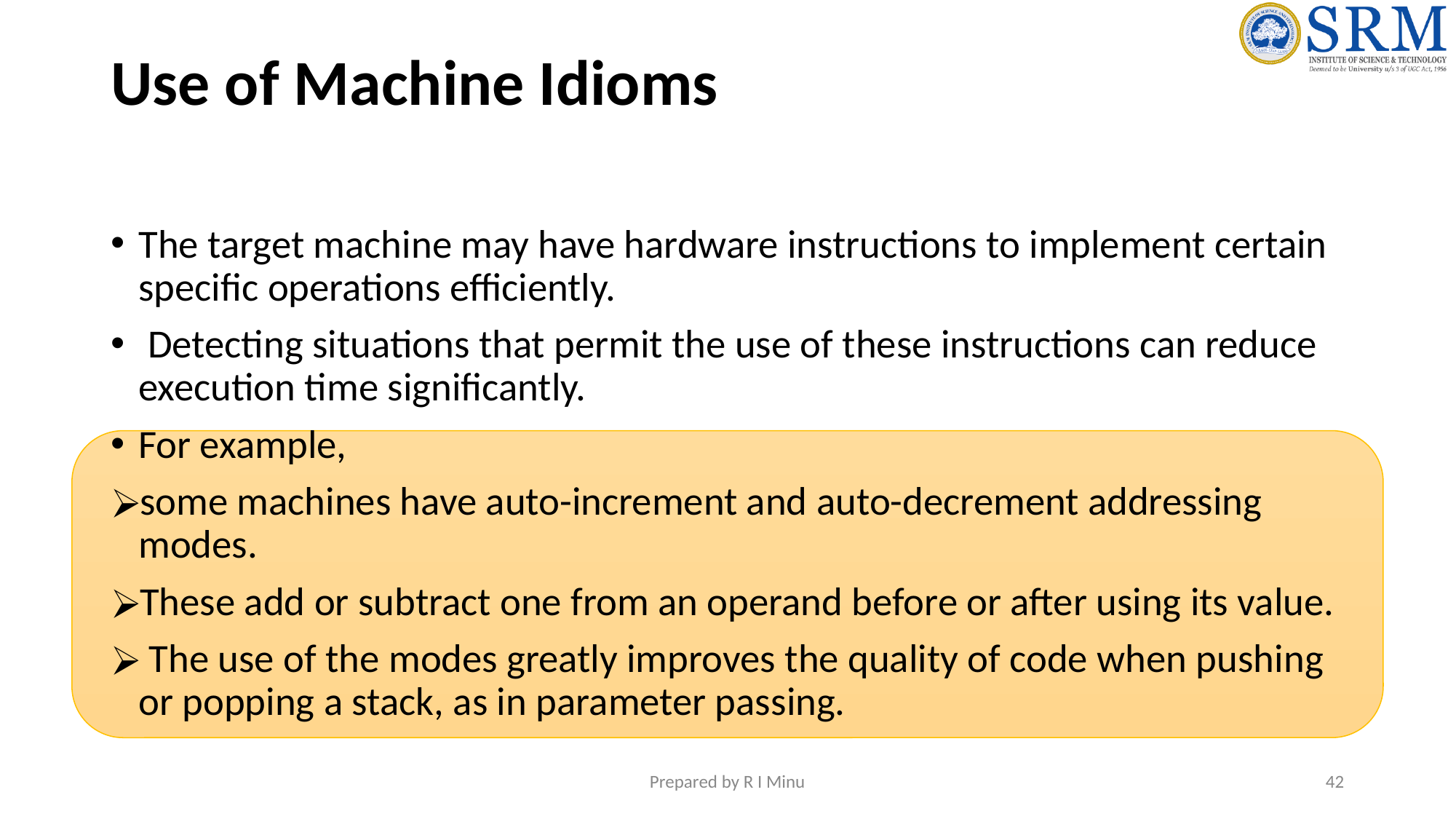

# Use of Machine Idioms
The target machine may have hardware instructions to implement certain specific operations efficiently.
 Detecting situations that permit the use of these instructions can reduce execution time significantly.
For example,
some machines have auto-increment and auto-decrement addressing modes.
These add or subtract one from an operand before or after using its value.
 The use of the modes greatly improves the quality of code when pushing or popping a stack, as in parameter passing.

Prepared by R I Minu
42